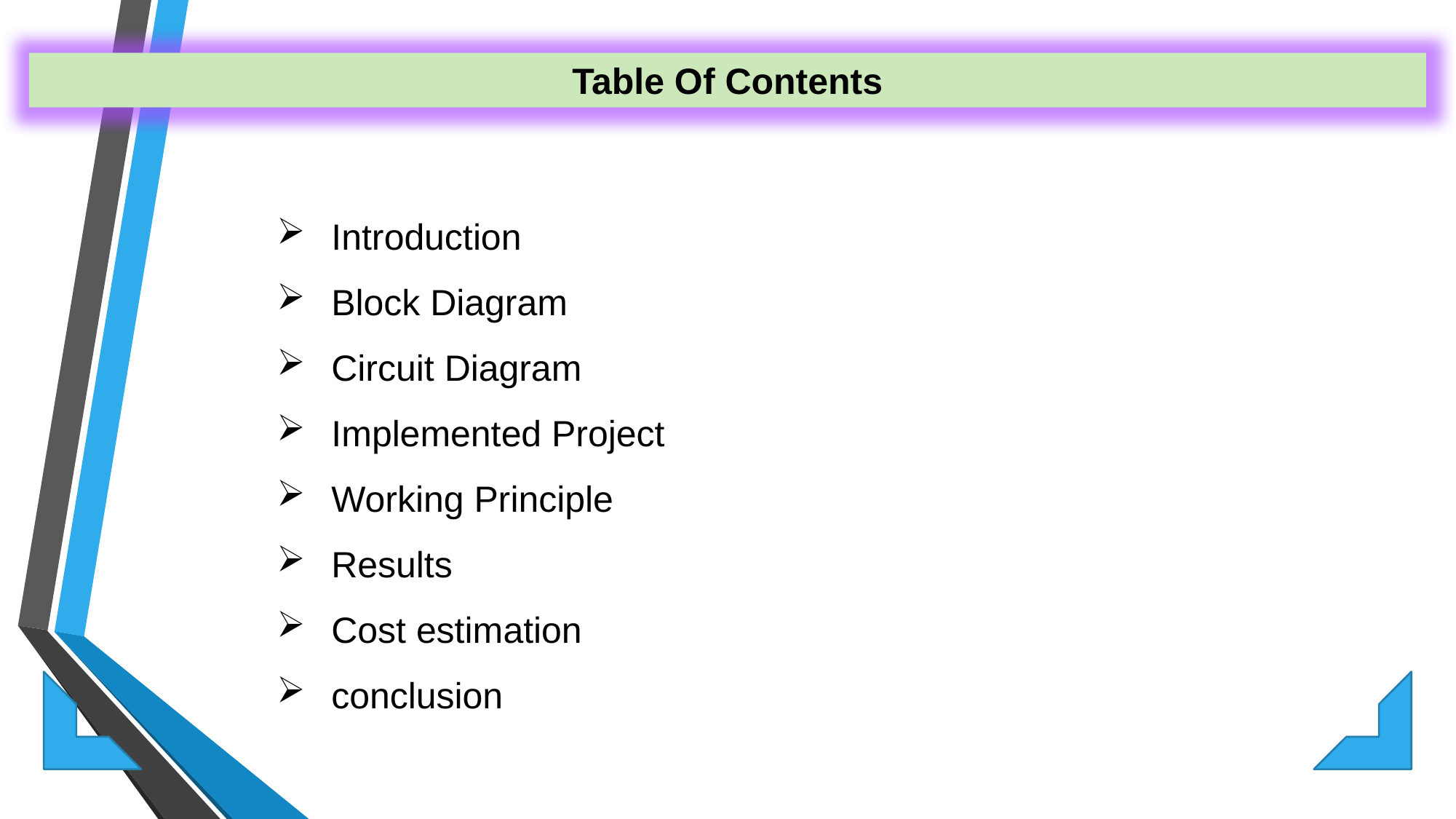

Table Of Contents
Table Of Contents
Introduction
Block Diagram
Circuit Diagram
Implemented Project
Working Principle
Results
Cost estimation
conclusion